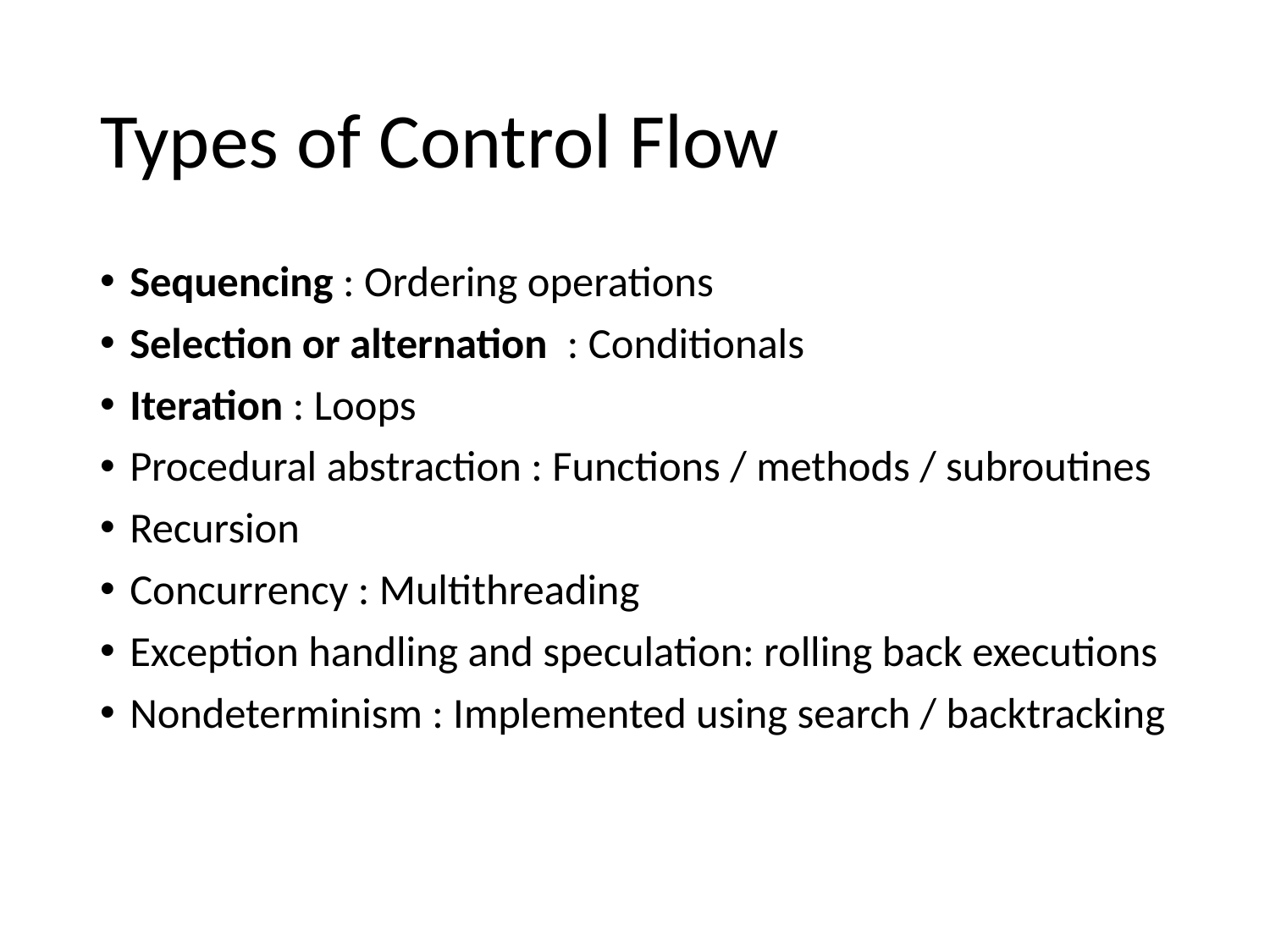

# Types of Control Flow
Sequencing : Ordering operations
Selection or alternation  : Conditionals
Iteration : Loops
Procedural abstraction : Functions / methods / subroutines
Recursion
Concurrency : Multithreading
Exception handling and speculation: rolling back executions
Nondeterminism : Implemented using search / backtracking